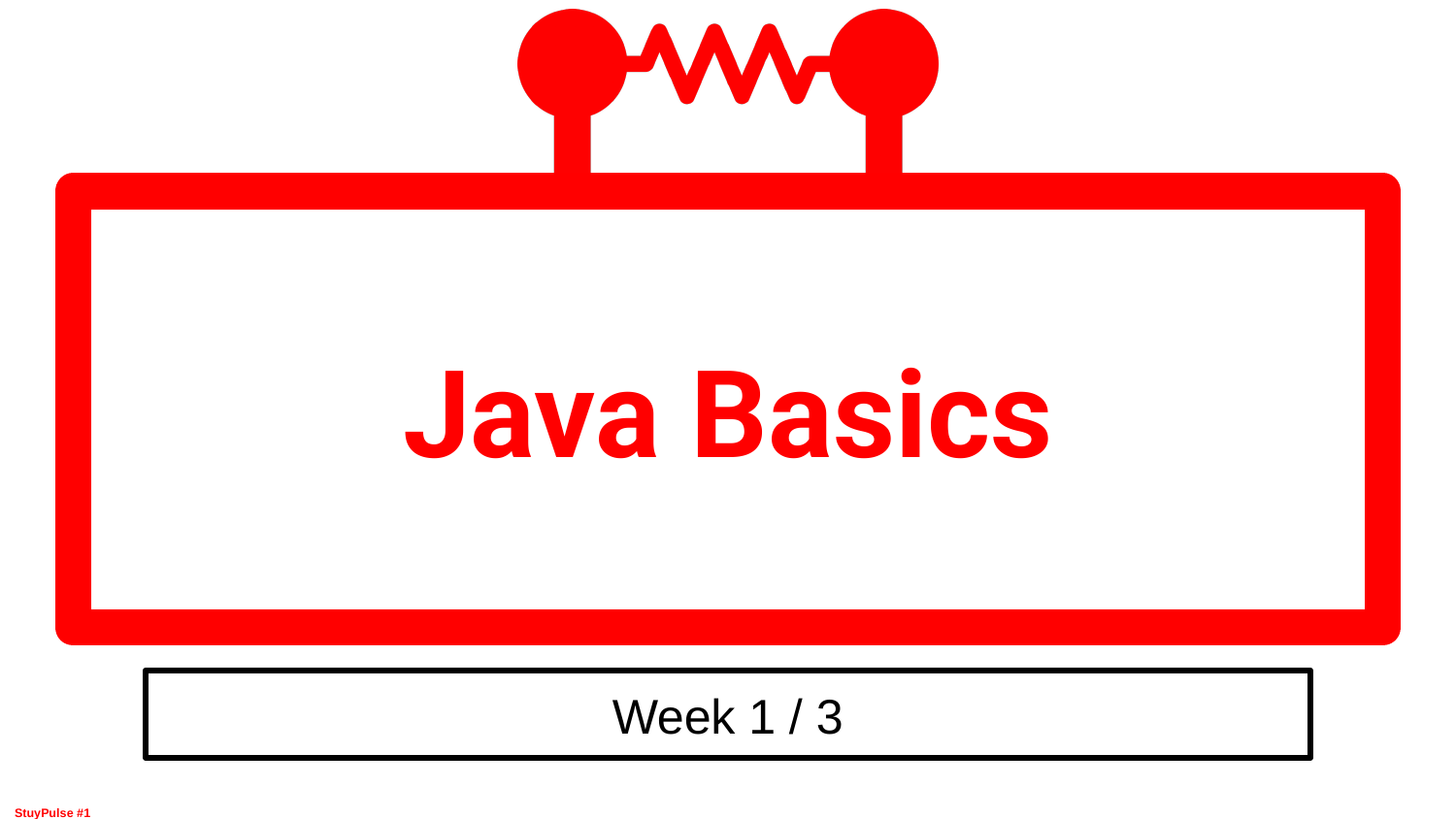

# Java Basics
Week 1 / 3